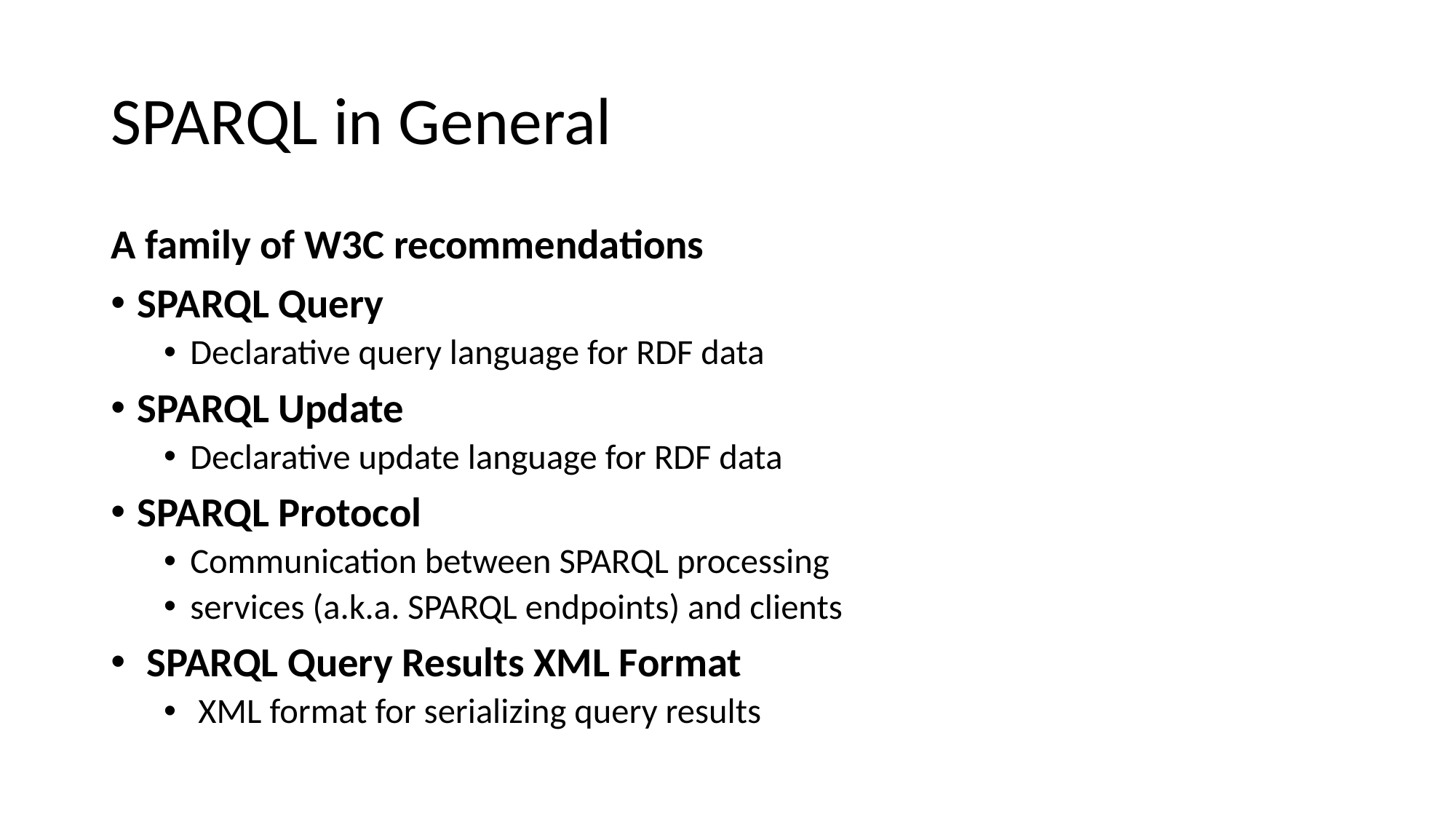

# SPARQL in General
A family of W3C recommendations
SPARQL Query
Declarative query language for RDF data
SPARQL Update
Declarative update language for RDF data
SPARQL Protocol
Communication between SPARQL processing
services (a.k.a. SPARQL endpoints) and clients
 SPARQL Query Results XML Format
 XML format for serializing query results